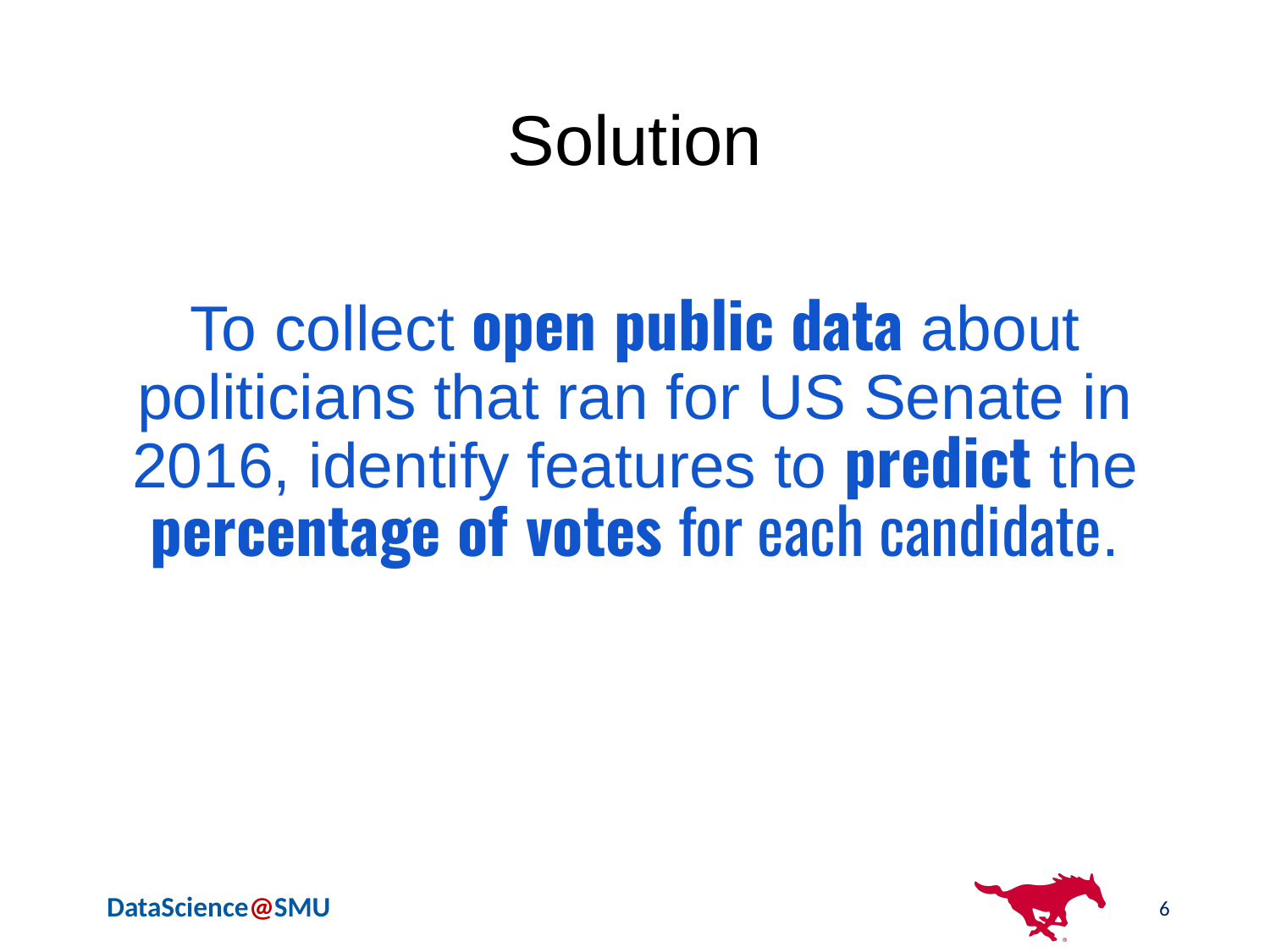

# Solution

To collect open public data about politicians that ran for US Senate in 2016, identify features to predict the percentage of votes for each candidate.
6